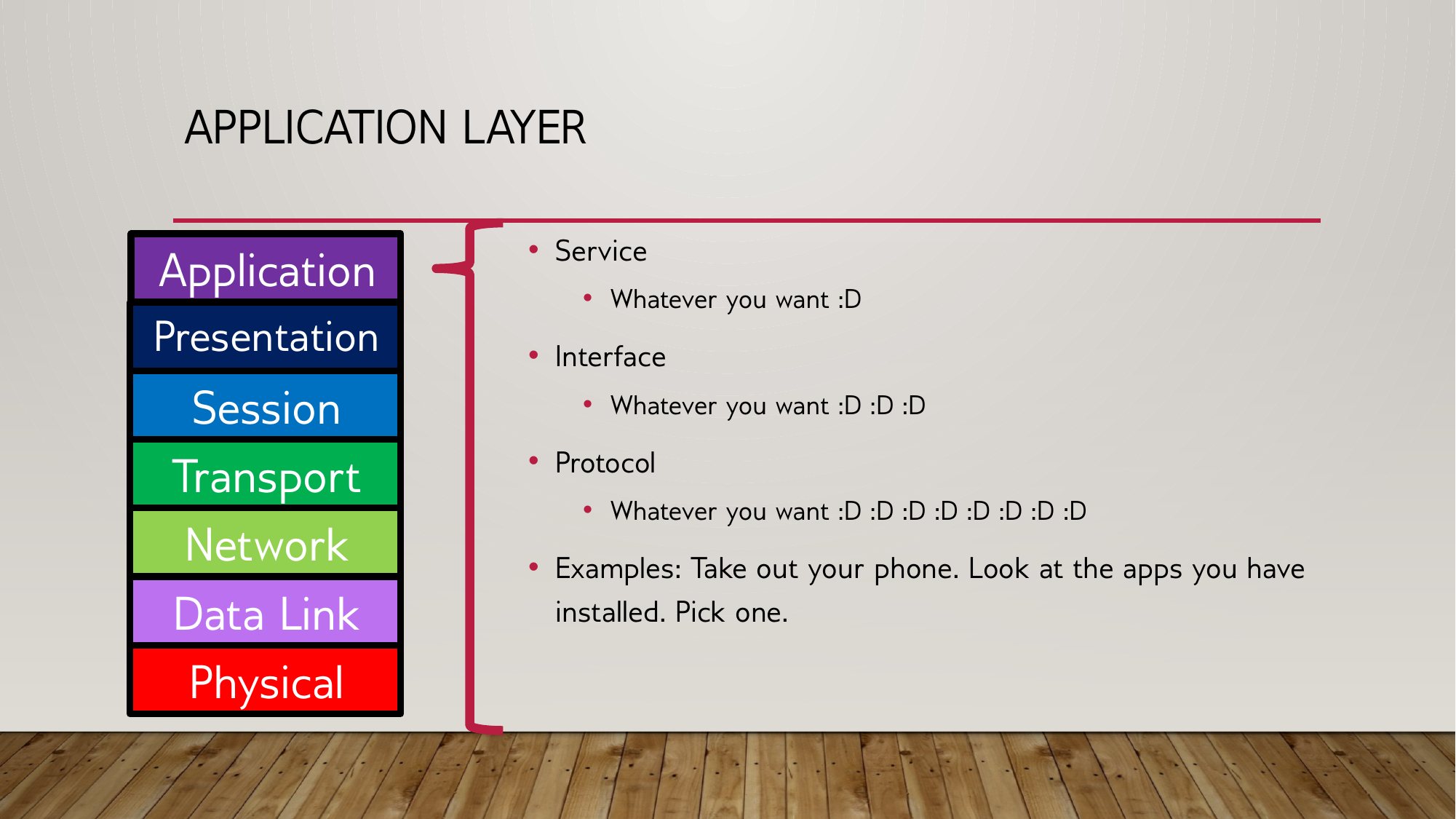

# Application Layer
Service
Whatever you want :D
Interface
Whatever you want :D :D :D
Protocol
Whatever you want :D :D :D :D :D :D :D :D
Examples: Take out your phone. Look at the apps you have installed. Pick one.

Application

Presentation

Session

Transport

Network

Data Link

Physical